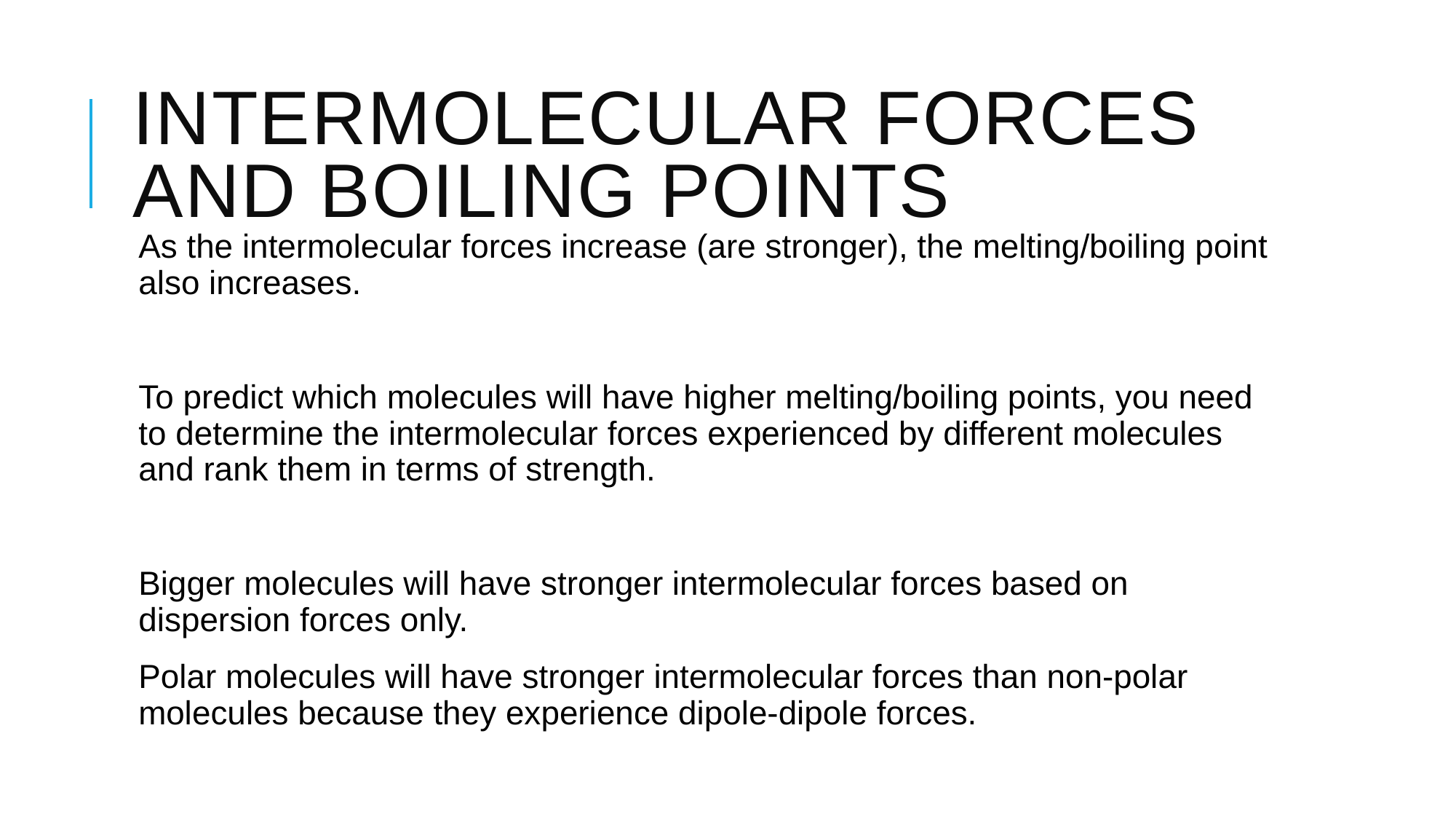

# Intermolecular forces and boiling points
As the intermolecular forces increase (are stronger), the melting/boiling point also increases.

To predict which molecules will have higher melting/boiling points, you need to determine the intermolecular forces experienced by different molecules and rank them in terms of strength.

Bigger molecules will have stronger intermolecular forces based on dispersion forces only.
Polar molecules will have stronger intermolecular forces than non-polar molecules because they experience dipole-dipole forces.